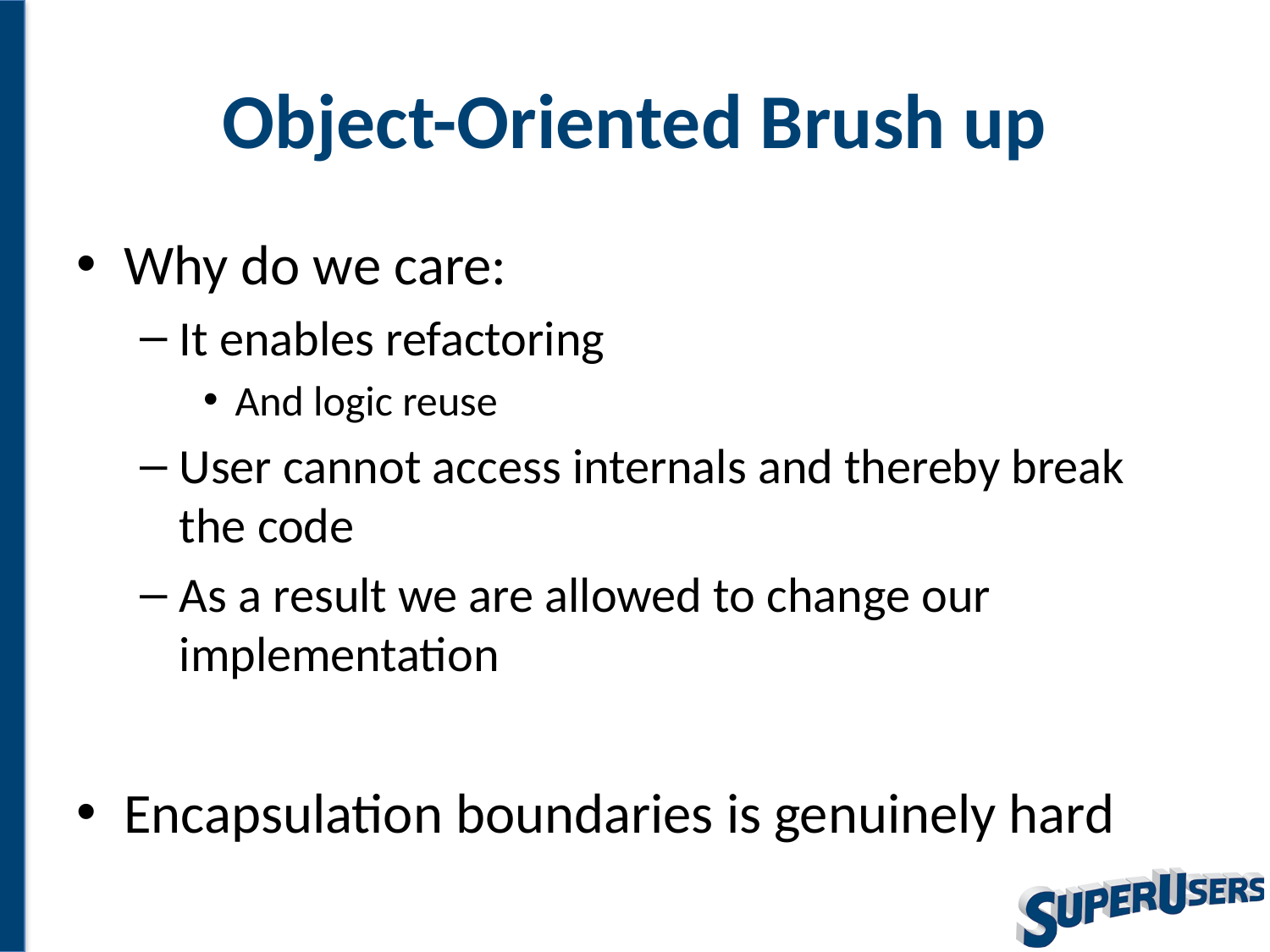

# Object-Oriented Brush up
Why do we care:
It enables refactoring
And logic reuse
User cannot access internals and thereby break the code
As a result we are allowed to change our implementation

Encapsulation boundaries is genuinely hard